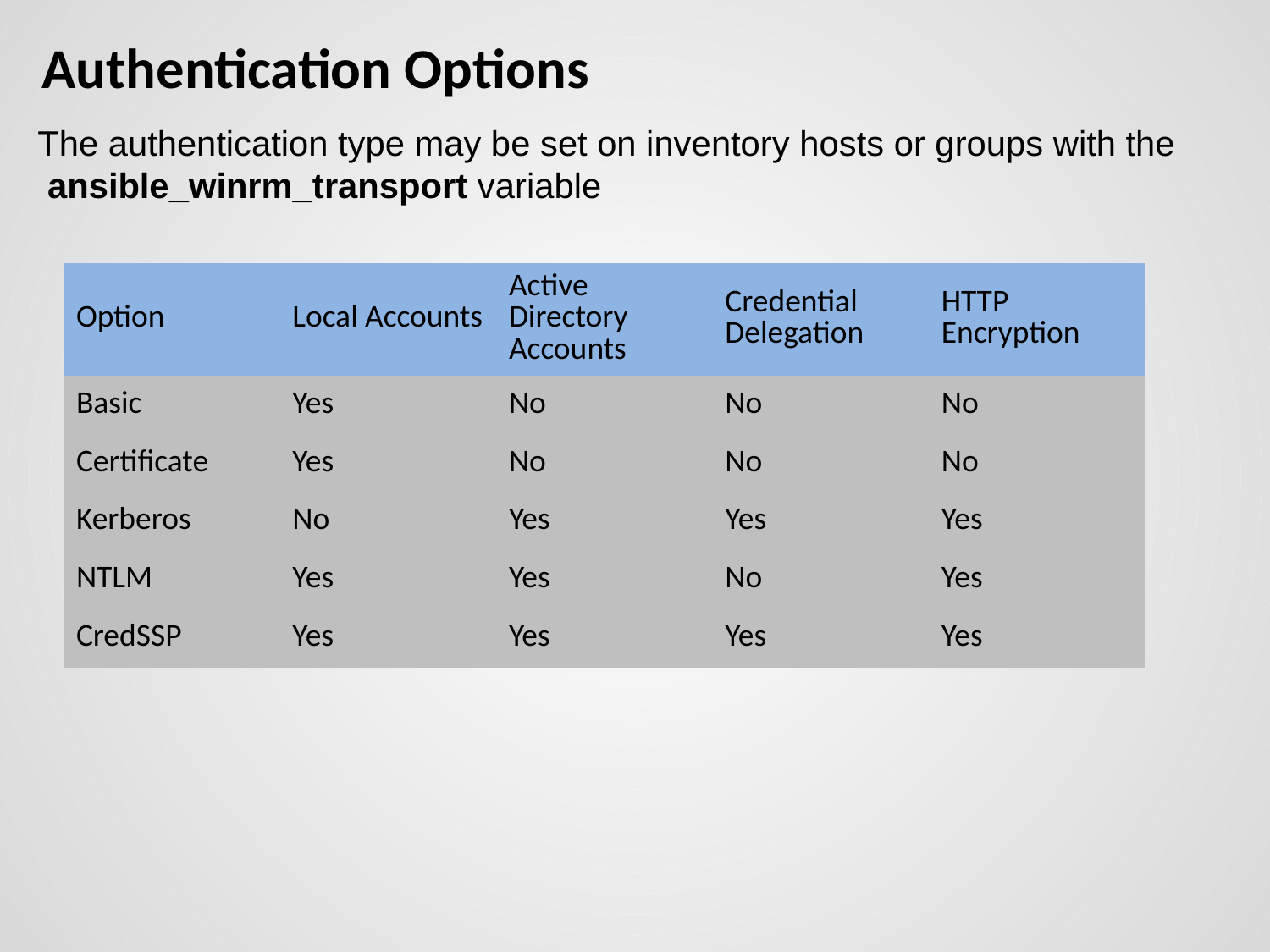

# Authentication Options
The authentication type may be set on inventory hosts or groups with the
 ansible_winrm_transport variable

| Option | Local Accounts | Active Directory Accounts | Credential Delegation | HTTP Encryption |
| --- | --- | --- | --- | --- |
| Basic | Yes | No | No | No |
| Certificate | Yes | No | No | No |
| Kerberos | No | Yes | Yes | Yes |
| NTLM | Yes | Yes | No | Yes |
| CredSSP | Yes | Yes | Yes | Yes |